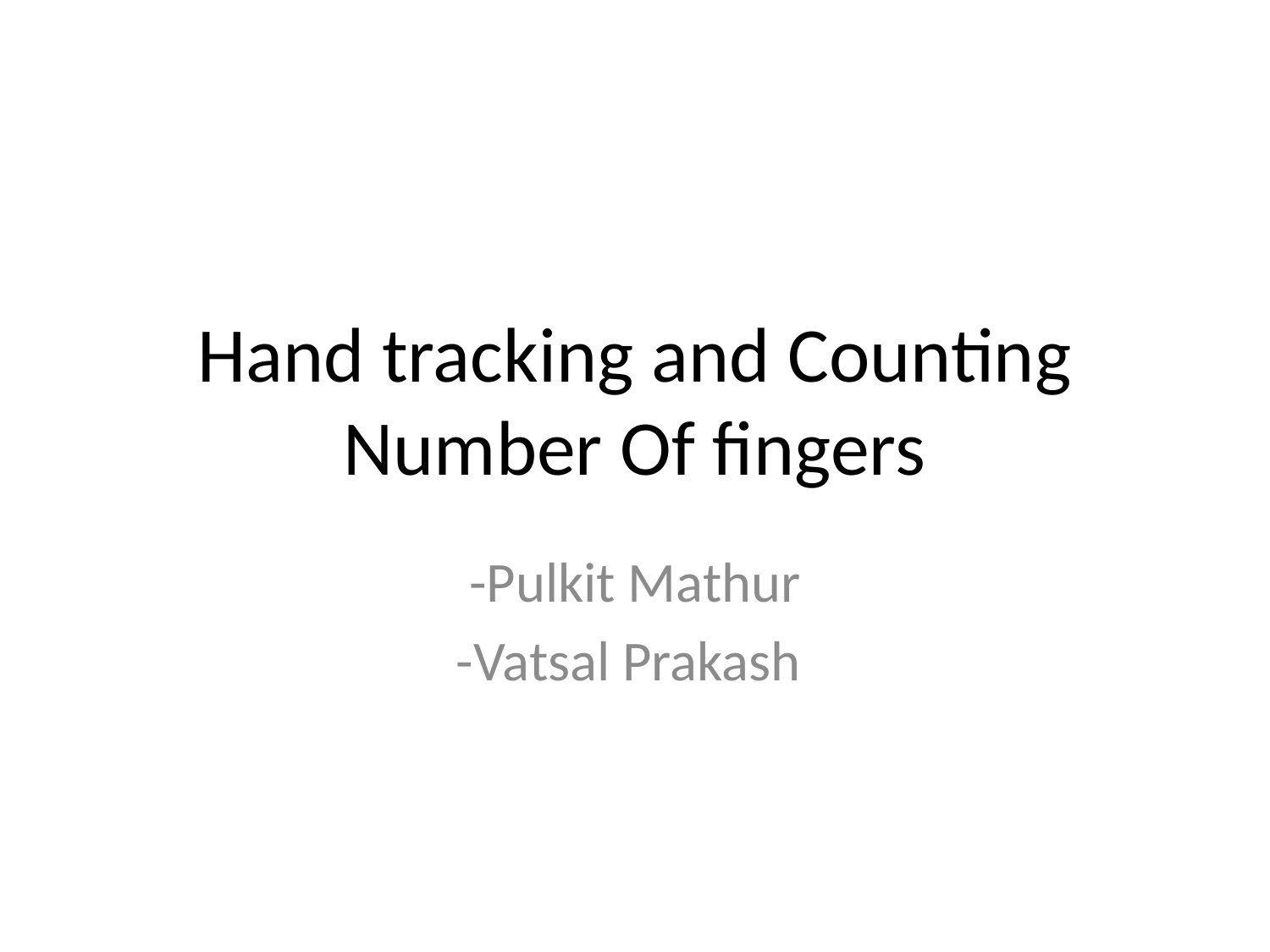

# Hand tracking and Counting Number Of fingers
-Pulkit Mathur
-Vatsal Prakash